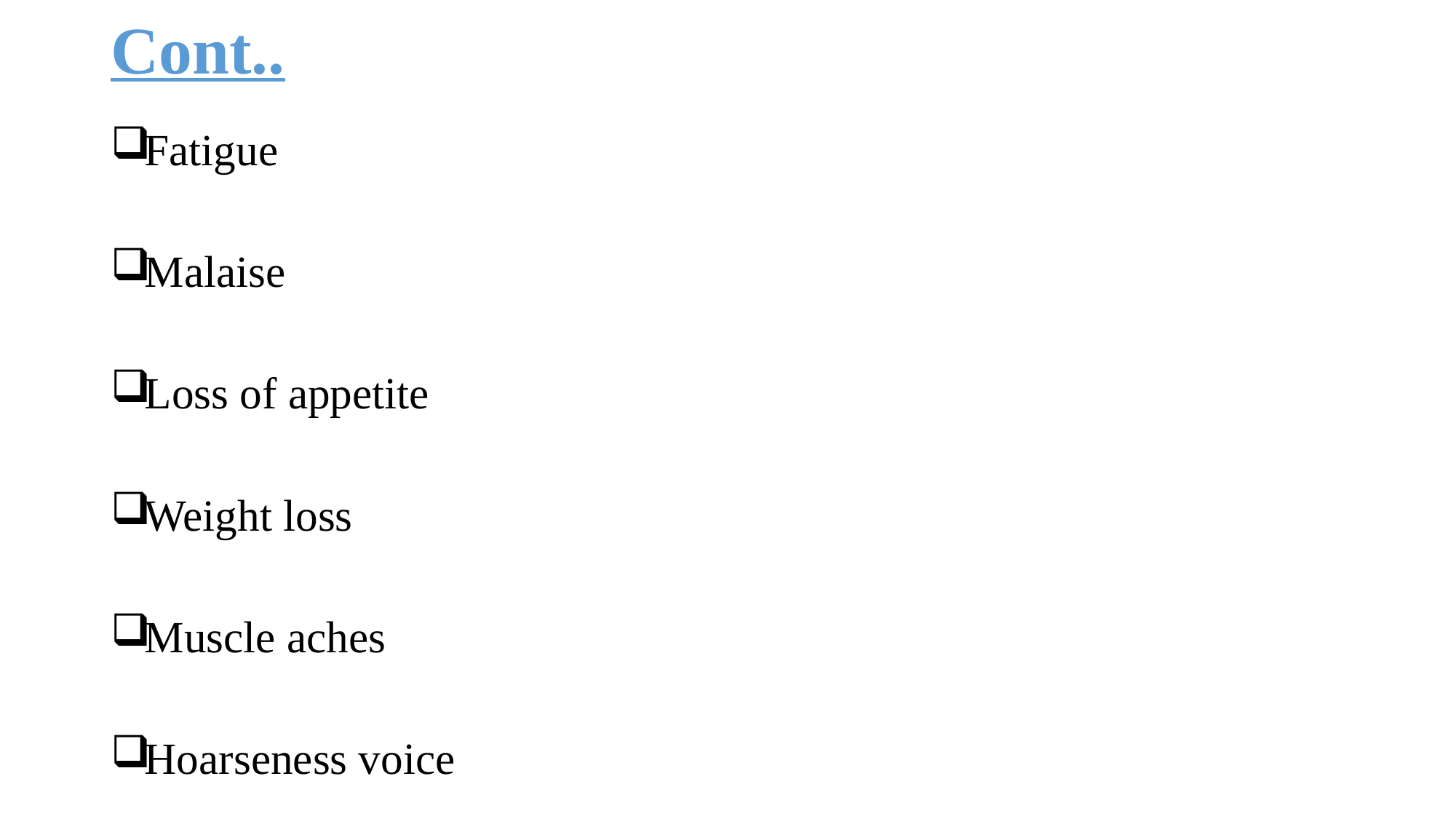

# Cont..
Fatigue

Malaise

Loss of appetite

Weight loss

Muscle aches

Hoarseness voice